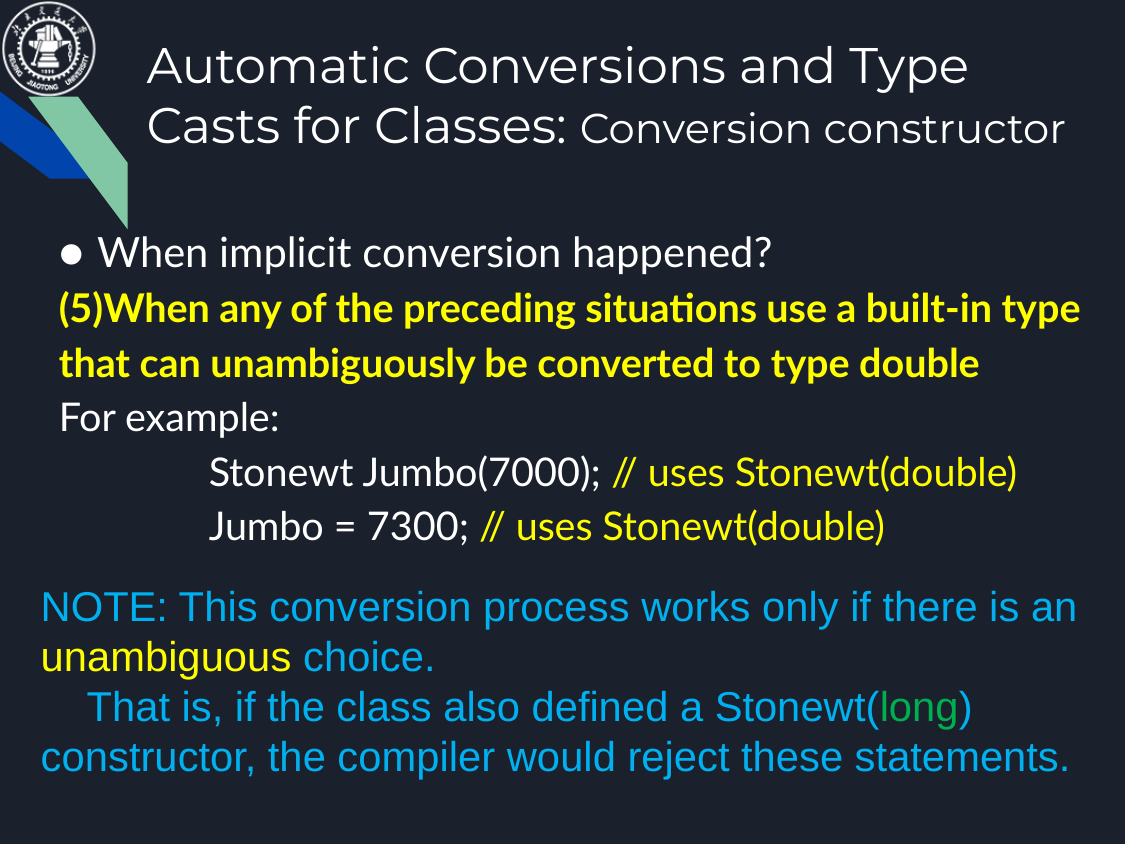

# Automatic Conversions and Type Casts for Classes: Conversion constructor
When implicit conversion happened?
(5)When any of the preceding situations use a built-in type that can unambiguously be converted to type double
For example:
	Stonewt Jumbo(7000); // uses Stonewt(double)
	Jumbo = 7300; // uses Stonewt(double)

NOTE: This conversion process works only if there is an unambiguous choice.
    That is, if the class also defined a Stonewt(long) constructor, the compiler would reject these statements.